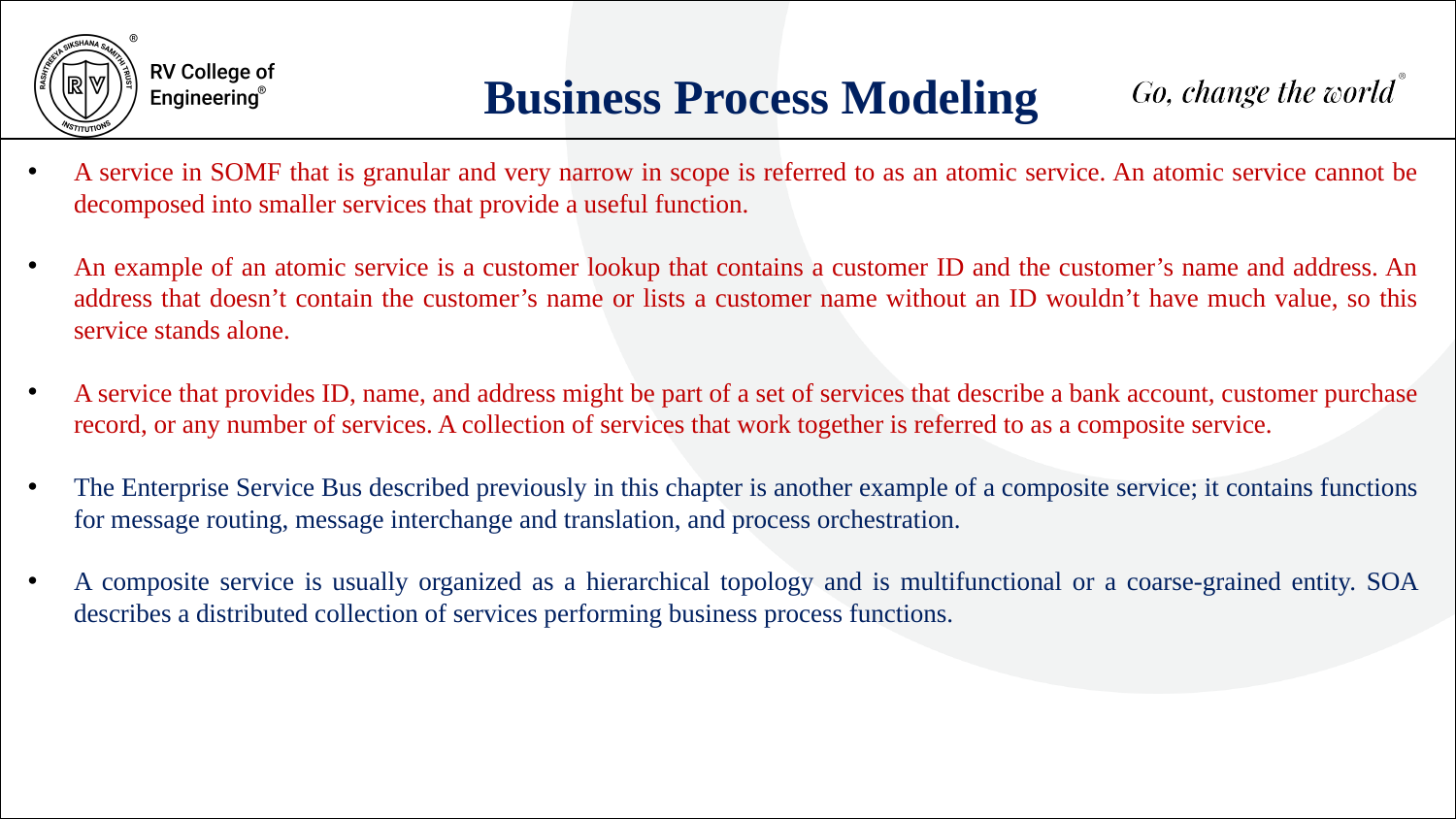

Business Process Modeling
A service in SOMF that is granular and very narrow in scope is referred to as an atomic service. An atomic service cannot be decomposed into smaller services that provide a useful function.

An example of an atomic service is a customer lookup that contains a customer ID and the customer’s name and address. An address that doesn’t contain the customer’s name or lists a customer name without an ID wouldn’t have much value, so this service stands alone.

A service that provides ID, name, and address might be part of a set of services that describe a bank account, customer purchase record, or any number of services. A collection of services that work together is referred to as a composite service.

The Enterprise Service Bus described previously in this chapter is another example of a composite service; it contains functions for message routing, message interchange and translation, and process orchestration.

A composite service is usually organized as a hierarchical topology and is multifunctional or a coarse-grained entity. SOA describes a distributed collection of services performing business process functions.